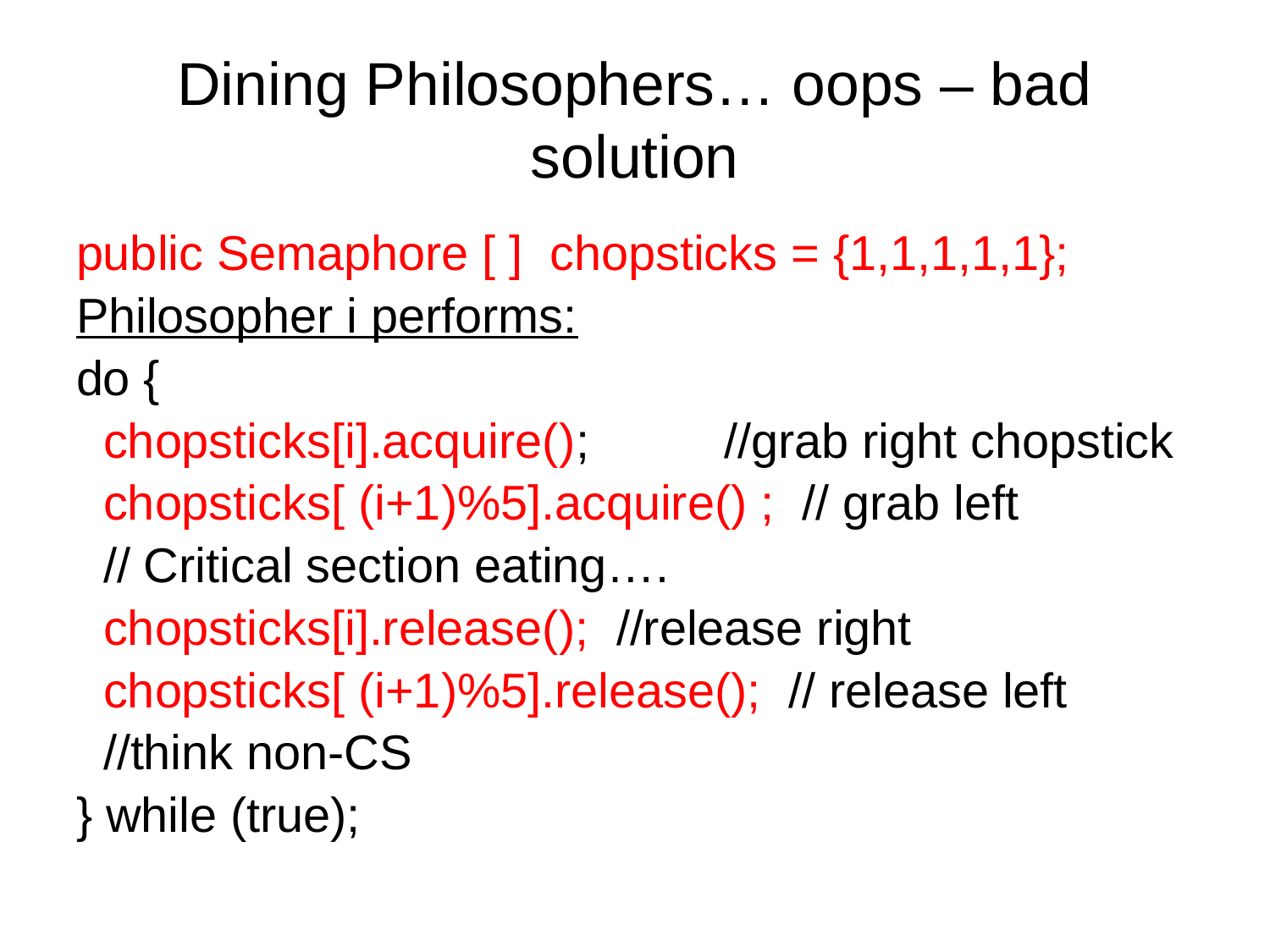

# Dining Philosophers… oops – bad solution
public Semaphore [ ]  chopsticks = {1,1,1,1,1};
Philosopher i performs:
do {
  chopsticks[i].acquire();          //grab right chopstick
  chopsticks[ (i+1)%5].acquire() ;  // grab left
  // Critical section eating….
  chopsticks[i].release();  //release right
  chopsticks[ (i+1)%5].release();  // release left
  //think non-CS
} while (true);